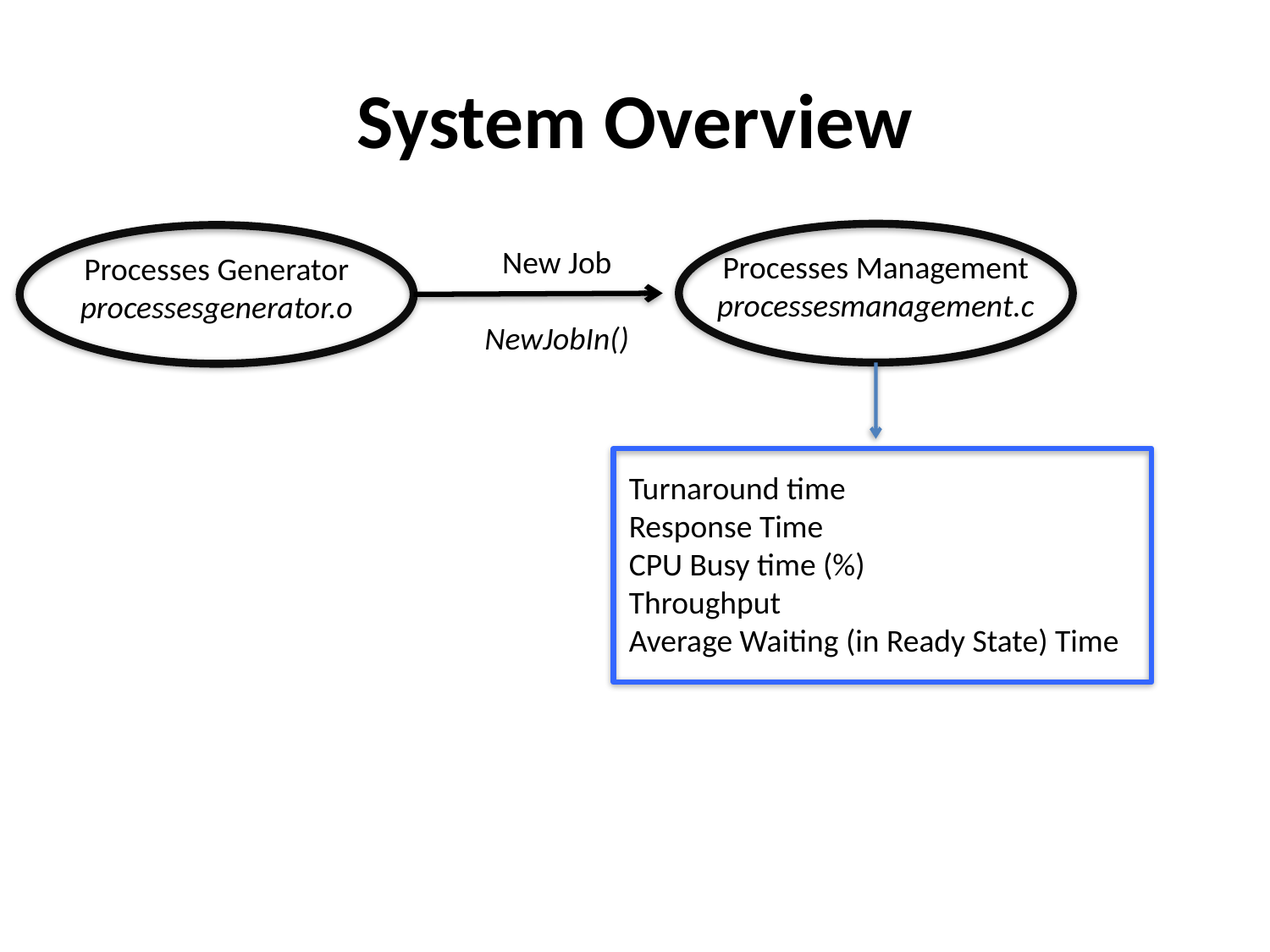

# System Overview

New Job

NewJobIn()
Processes Management
processesmanagement.c
Processes Generator
processesgenerator.o

Turnaround time
Response Time
CPU Busy time (%)
Throughput
Average Waiting (in Ready State) Time